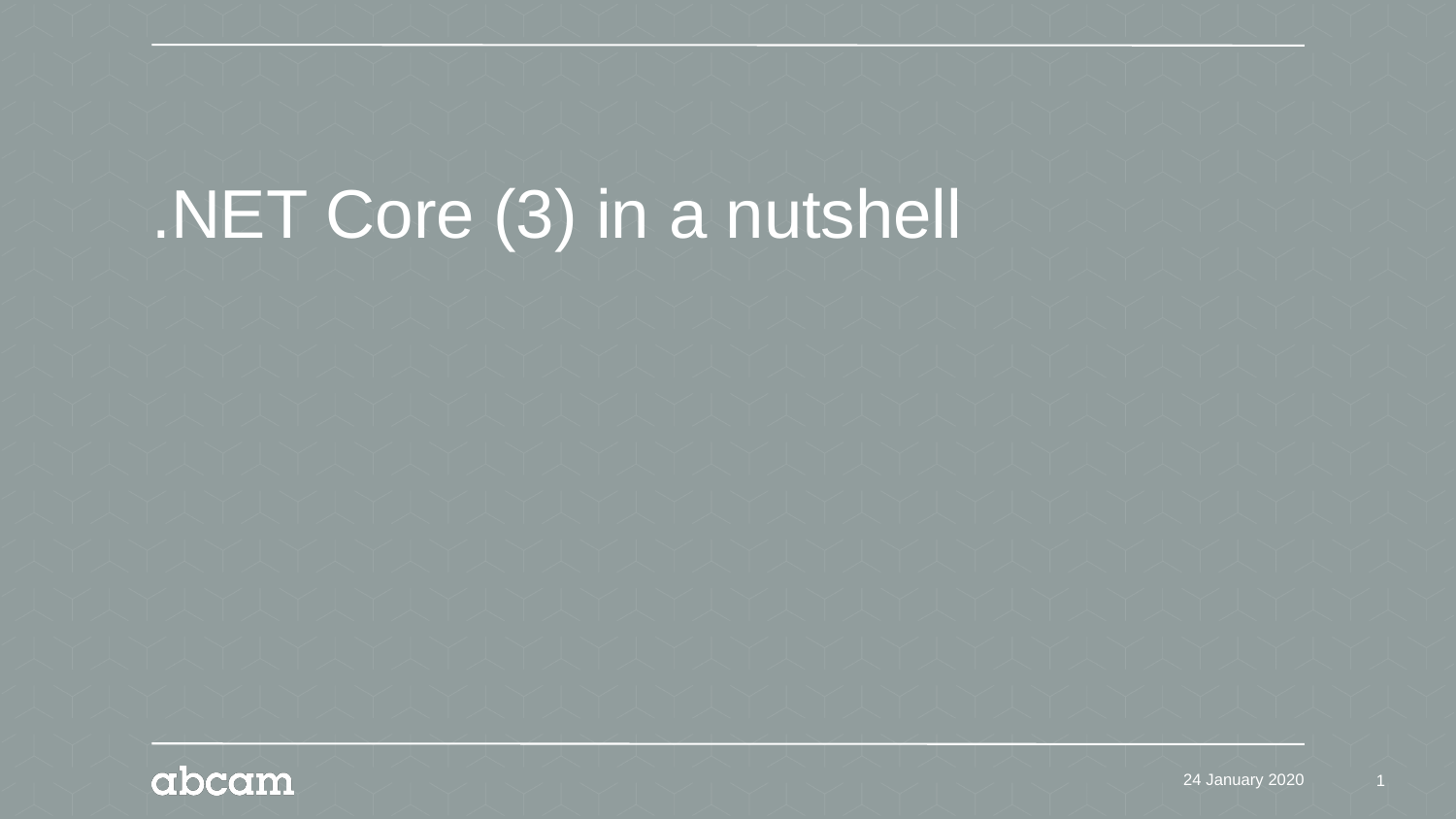

# .NET Core (3) in a nutshell

24 January 2020
1